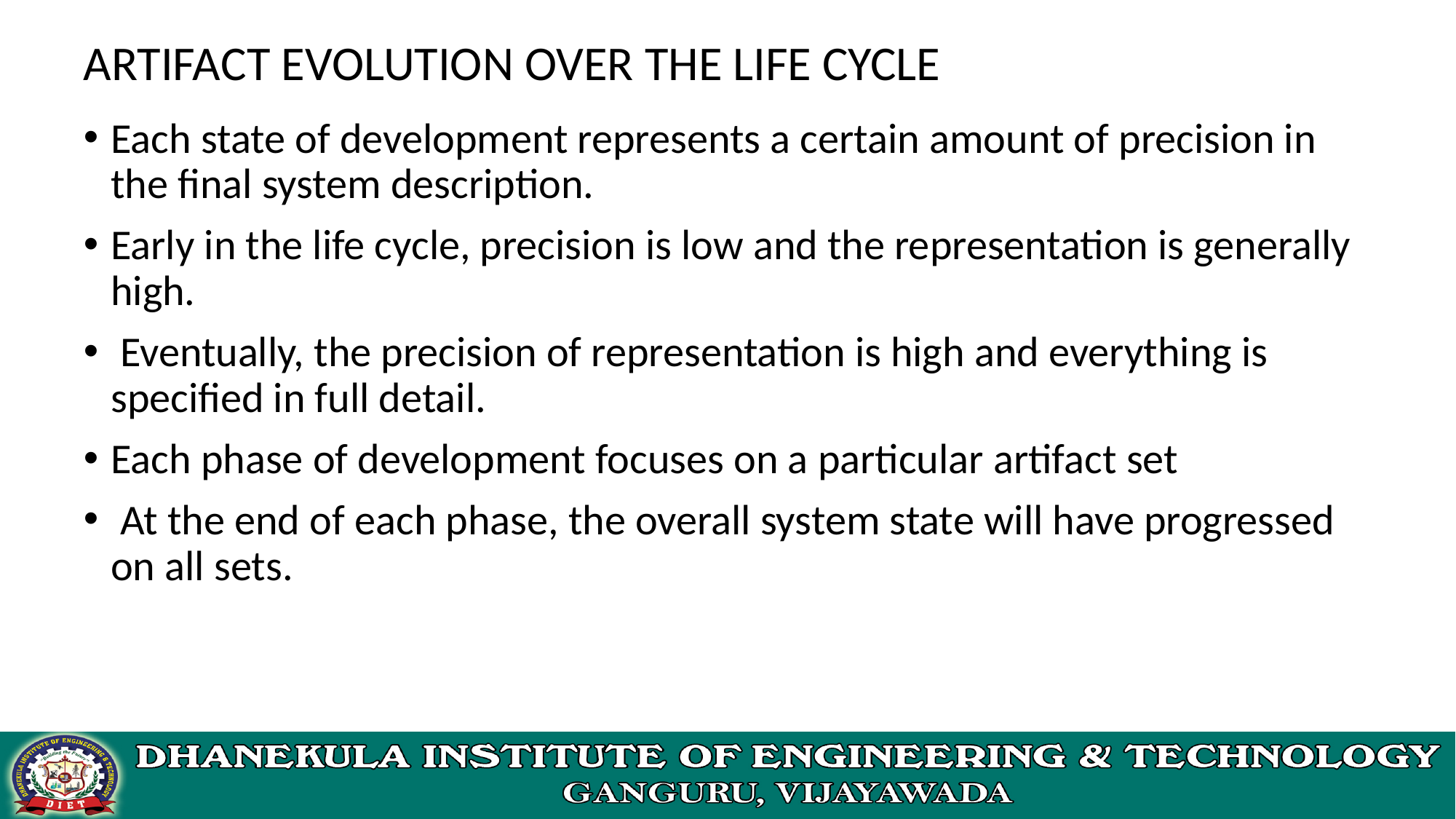

# ARTIFACT EVOLUTION OVER THE LIFE CYCLE
Each state of development represents a certain amount of precision in the final system description.
Early in the life cycle, precision is low and the representation is generally high.
 Eventually, the precision of representation is high and everything is specified in full detail.
Each phase of development focuses on a particular artifact set
 At the end of each phase, the overall system state will have progressed on all sets.